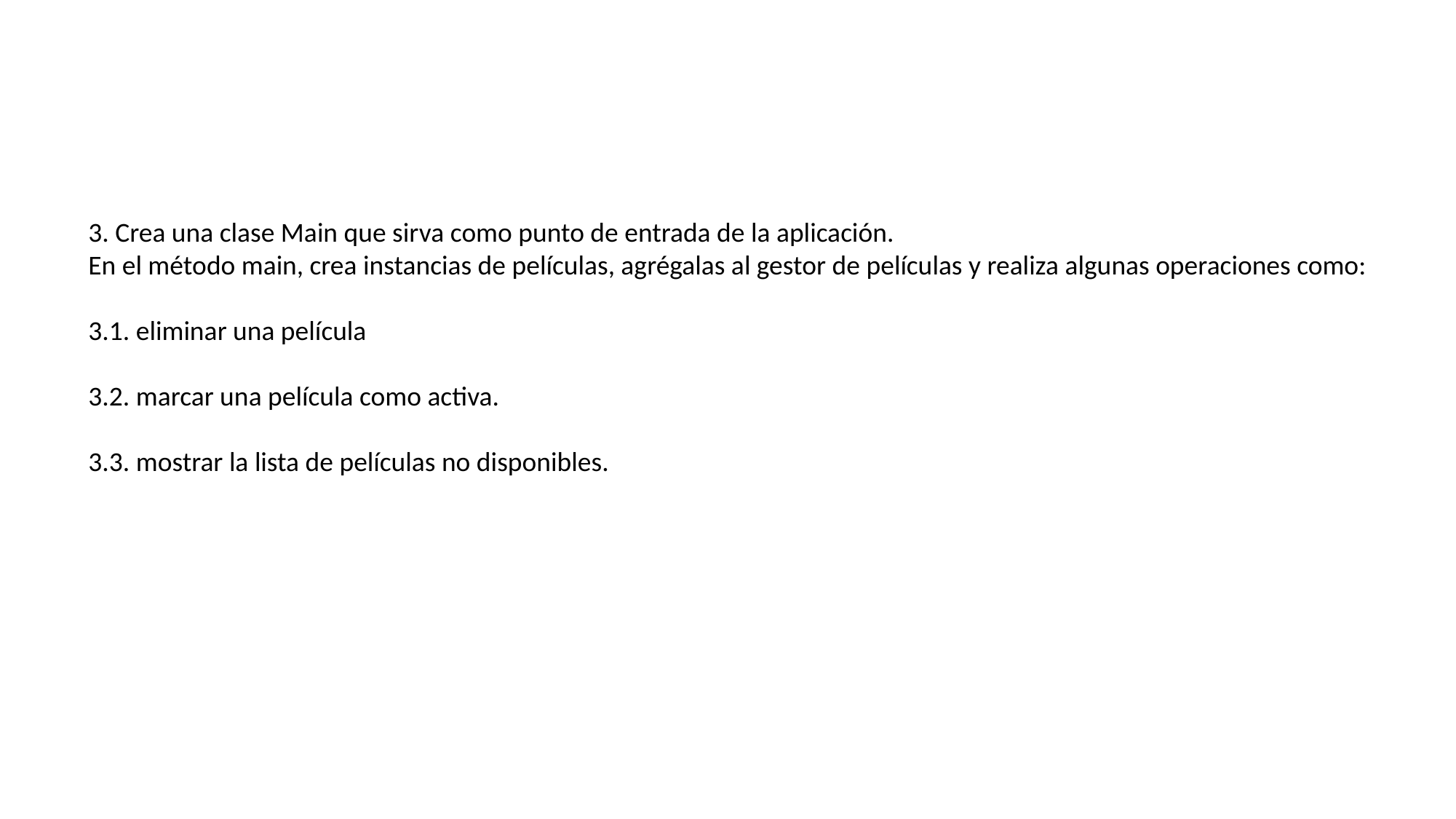

3. Crea una clase Main que sirva como punto de entrada de la aplicación.
En el método main, crea instancias de películas, agrégalas al gestor de películas y realiza algunas operaciones como:

3.1. eliminar una película

3.2. marcar una película como activa.

3.3. mostrar la lista de películas no disponibles.